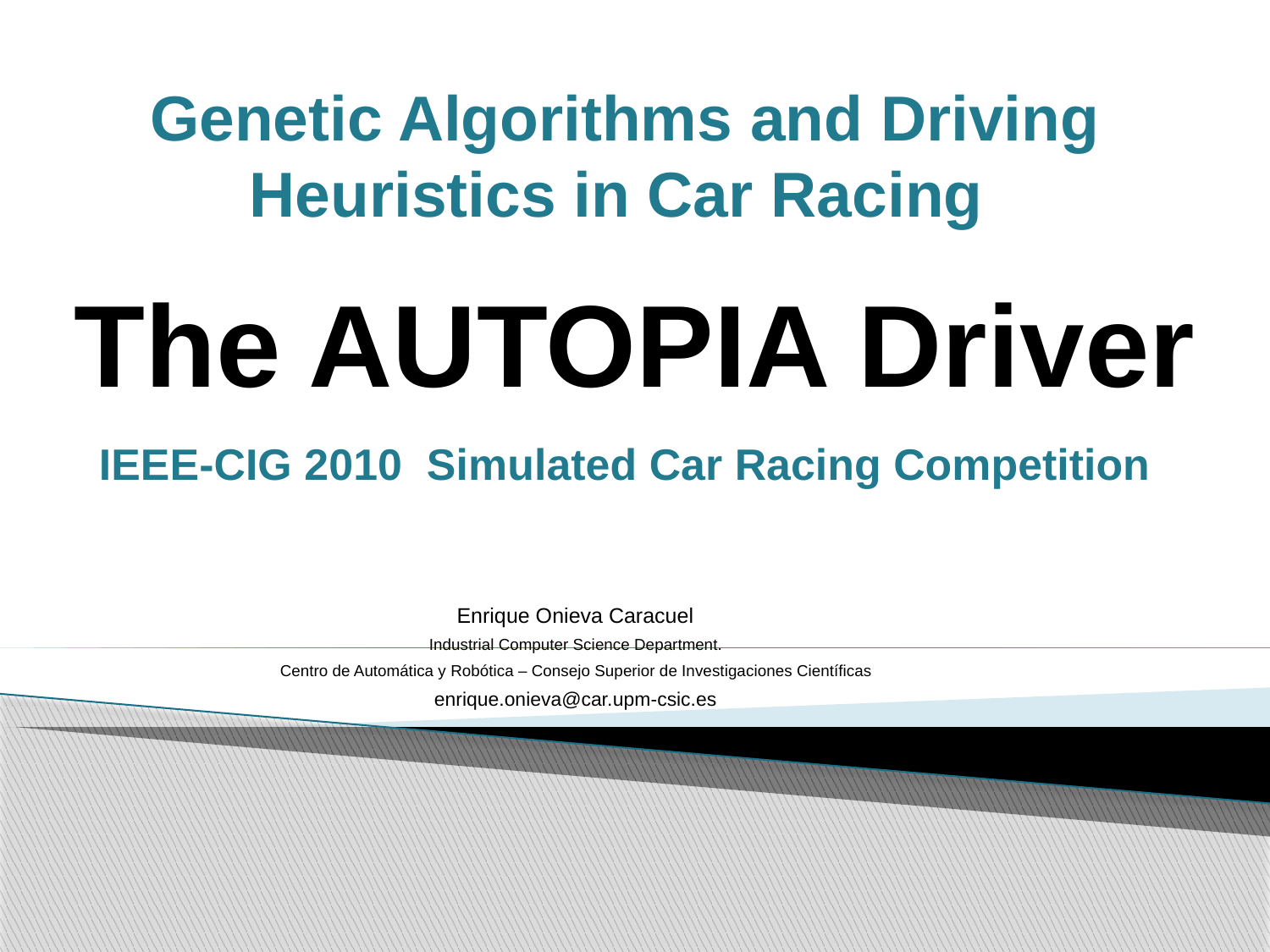

Genetic Algorithms and Driving Heuristics in Car Racing
# The AUTOPIA Driver
IEEE-CIG 2010  Simulated Car Racing Competition

Enrique Onieva Caracuel
Industrial Computer Science Department.
Centro de Automática y Robótica – Consejo Superior de Investigaciones Científicas
enrique.onieva@car.upm-csic.es